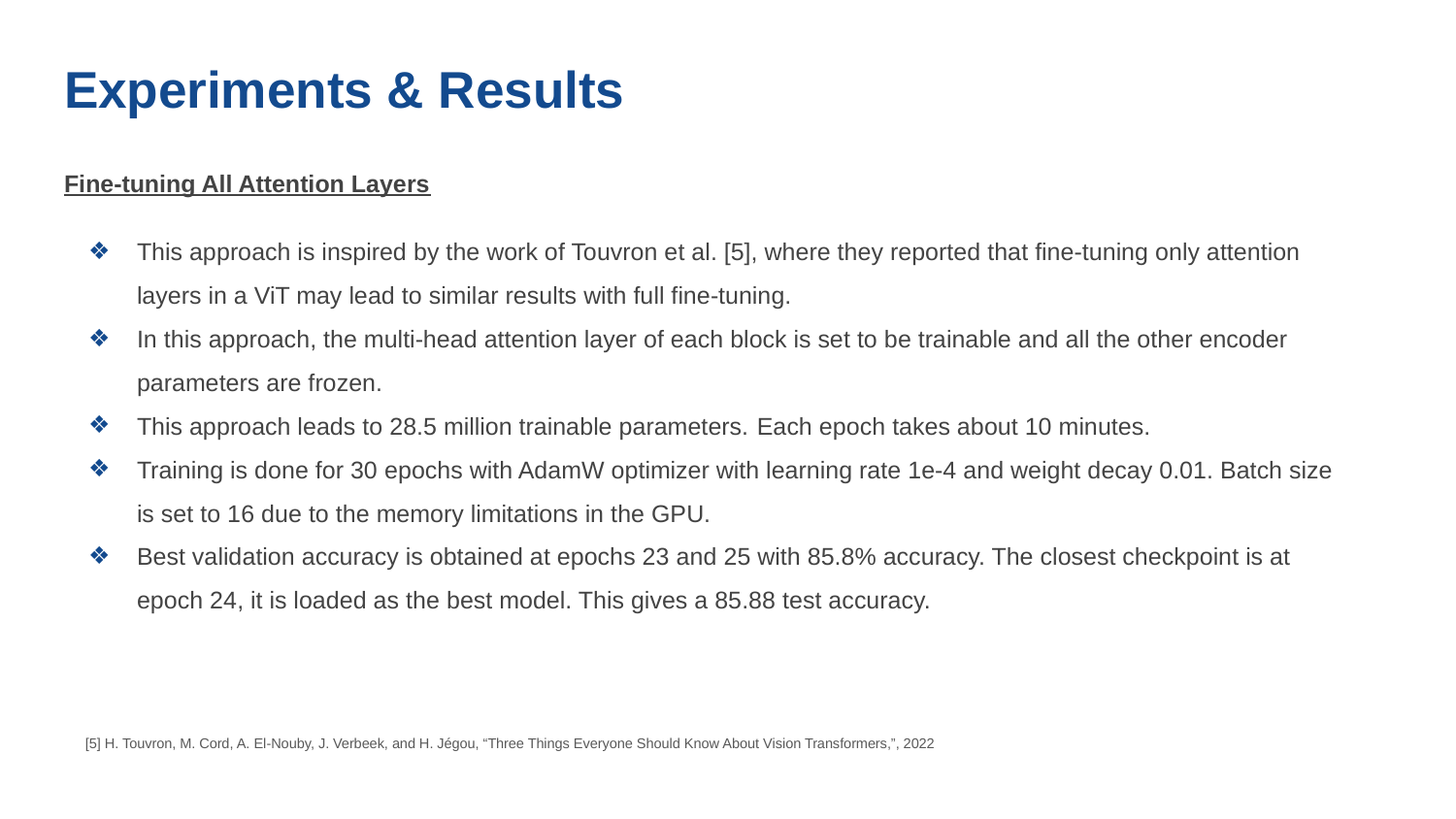

Experiments & Results
Fine-tuning All Attention Layers
This approach is inspired by the work of Touvron et al. [5], where they reported that fine-tuning only attention layers in a ViT may lead to similar results with full fine-tuning.
In this approach, the multi-head attention layer of each block is set to be trainable and all the other encoder parameters are frozen.
This approach leads to 28.5 million trainable parameters. Each epoch takes about 10 minutes.
Training is done for 30 epochs with AdamW optimizer with learning rate 1e-4 and weight decay 0.01. Batch size is set to 16 due to the memory limitations in the GPU.
Best validation accuracy is obtained at epochs 23 and 25 with 85.8% accuracy. The closest checkpoint is at epoch 24, it is loaded as the best model. This gives a 85.88 test accuracy.
[5] H. Touvron, M. Cord, A. El-Nouby, J. Verbeek, and H. Jégou, “Three Things Everyone Should Know About Vision Transformers,”, 2022